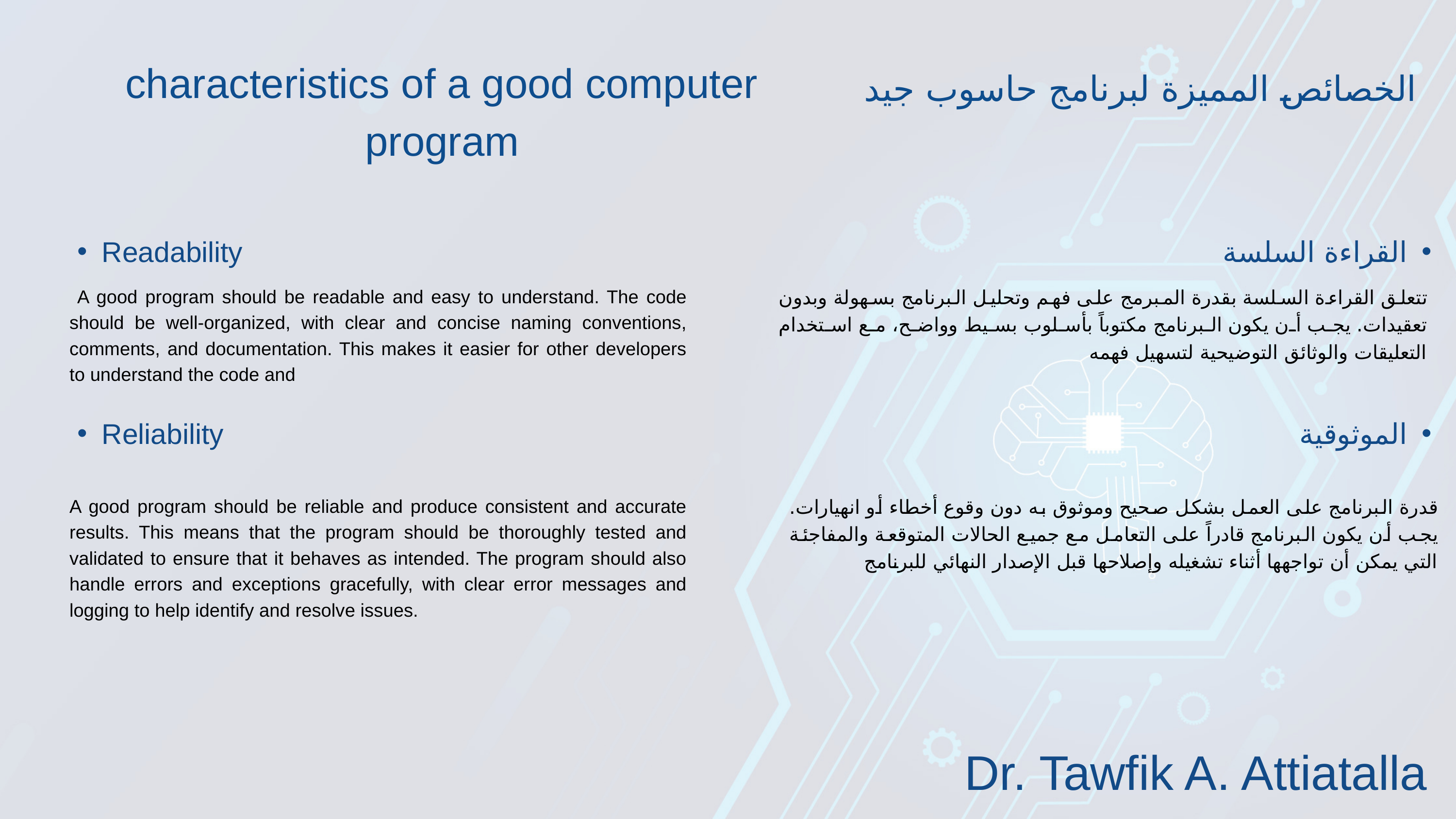

characteristics of a good computer program
الخصائص المميزة لبرنامج حاسوب جيد

Readability
القراءة السلسة
 A good program should be readable and easy to understand. The code should be well-organized, with clear and concise naming conventions, comments, and documentation. This makes it easier for other developers to understand the code and
تتعلق القراءة السلسة بقدرة المبرمج على فهم وتحليل البرنامج بسهولة وبدون تعقيدات. يجب أن يكون البرنامج مكتوباً بأسلوب بسيط وواضح، مع استخدام التعليقات والوثائق التوضيحية لتسهيل فهمه
Reliability
الموثوقية
A good program should be reliable and produce consistent and accurate results. This means that the program should be thoroughly tested and validated to ensure that it behaves as intended. The program should also handle errors and exceptions gracefully, with clear error messages and logging to help identify and resolve issues.
قدرة البرنامج على العمل بشكل صحيح وموثوق به دون وقوع أخطاء أو انهيارات. يجب أن يكون البرنامج قادراً على التعامل مع جميع الحالات المتوقعة والمفاجئة التي يمكن أن تواجهها أثناء تشغيله وإصلاحها قبل الإصدار النهائي للبرنامج
Dr. Tawfik A. Attiatalla